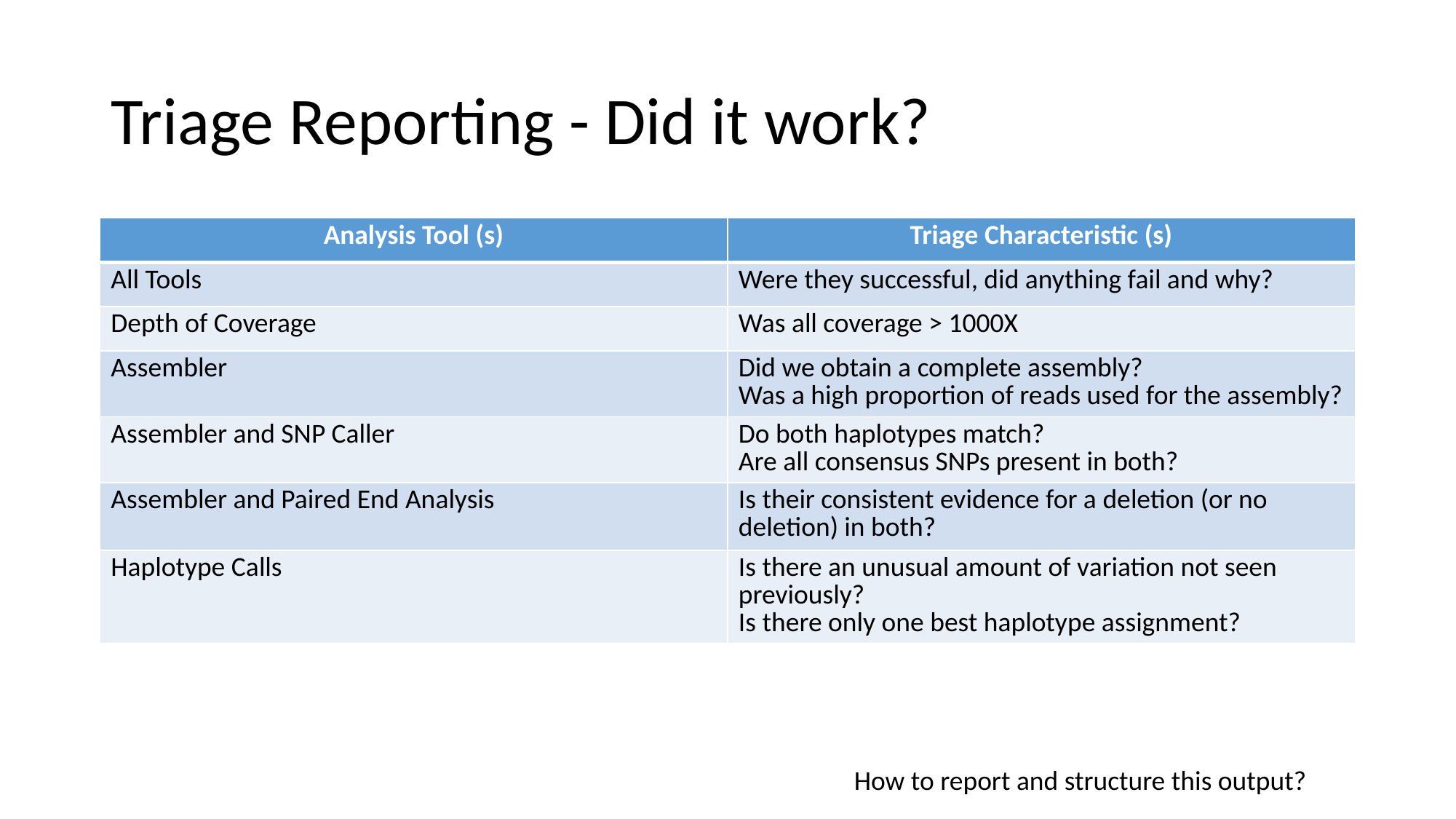

# Triage Reporting - Did it work?
| Analysis Tool (s) | Triage Characteristic (s) |
| --- | --- |
| All Tools | Were they successful, did anything fail and why? |
| Depth of Coverage | Was all coverage > 1000X |
| Assembler | Did we obtain a complete assembly? Was a high proportion of reads used for the assembly? |
| Assembler and SNP Caller | Do both haplotypes match? Are all consensus SNPs present in both? |
| Assembler and Paired End Analysis | Is their consistent evidence for a deletion (or no deletion) in both? |
| Haplotype Calls | Is there an unusual amount of variation not seen previously? Is there only one best haplotype assignment? |
How to report and structure this output?